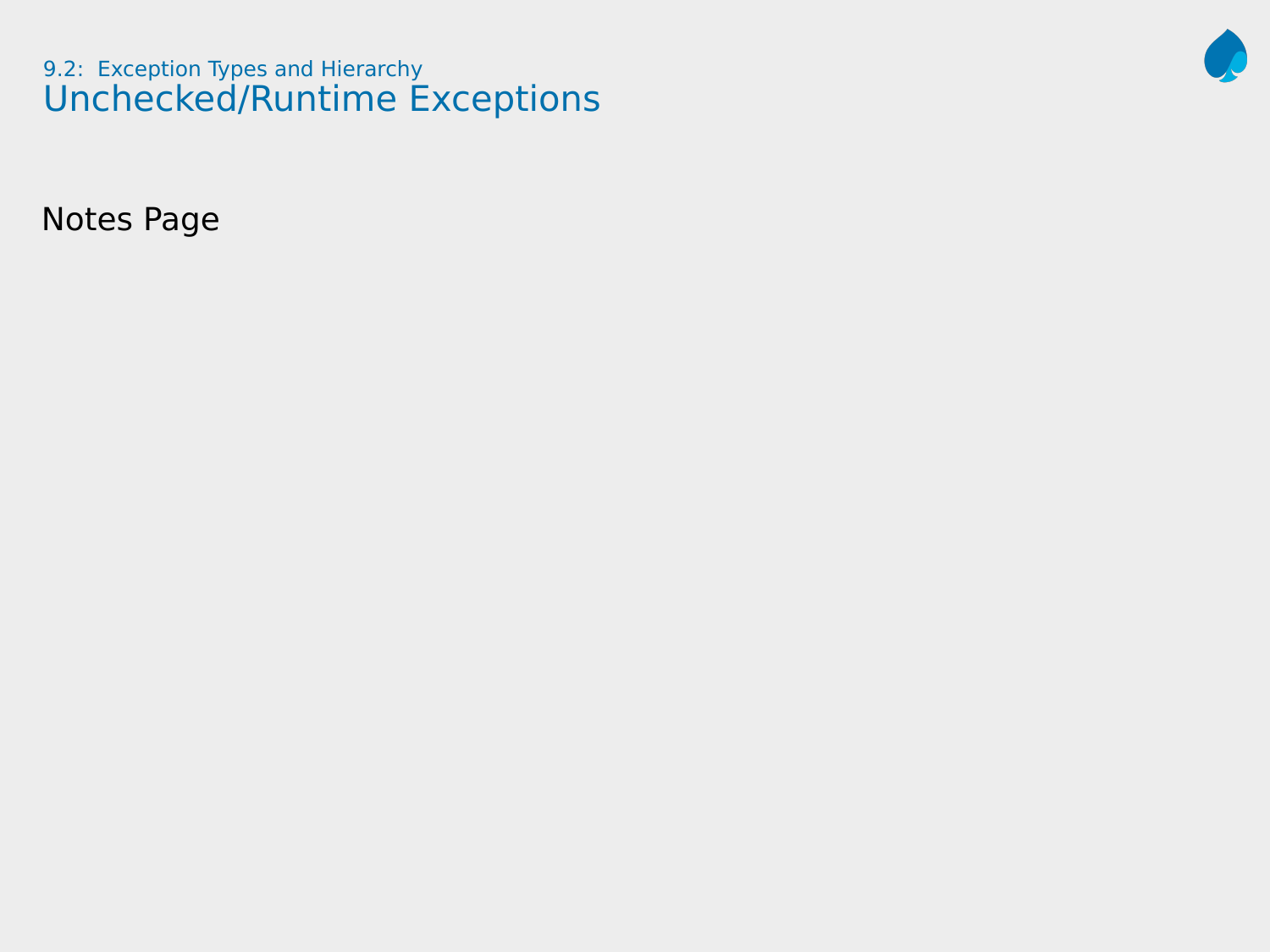

# 9.2:  Exception Types and Hierarchy Unchecked/Runtime Exceptions
Notes Page